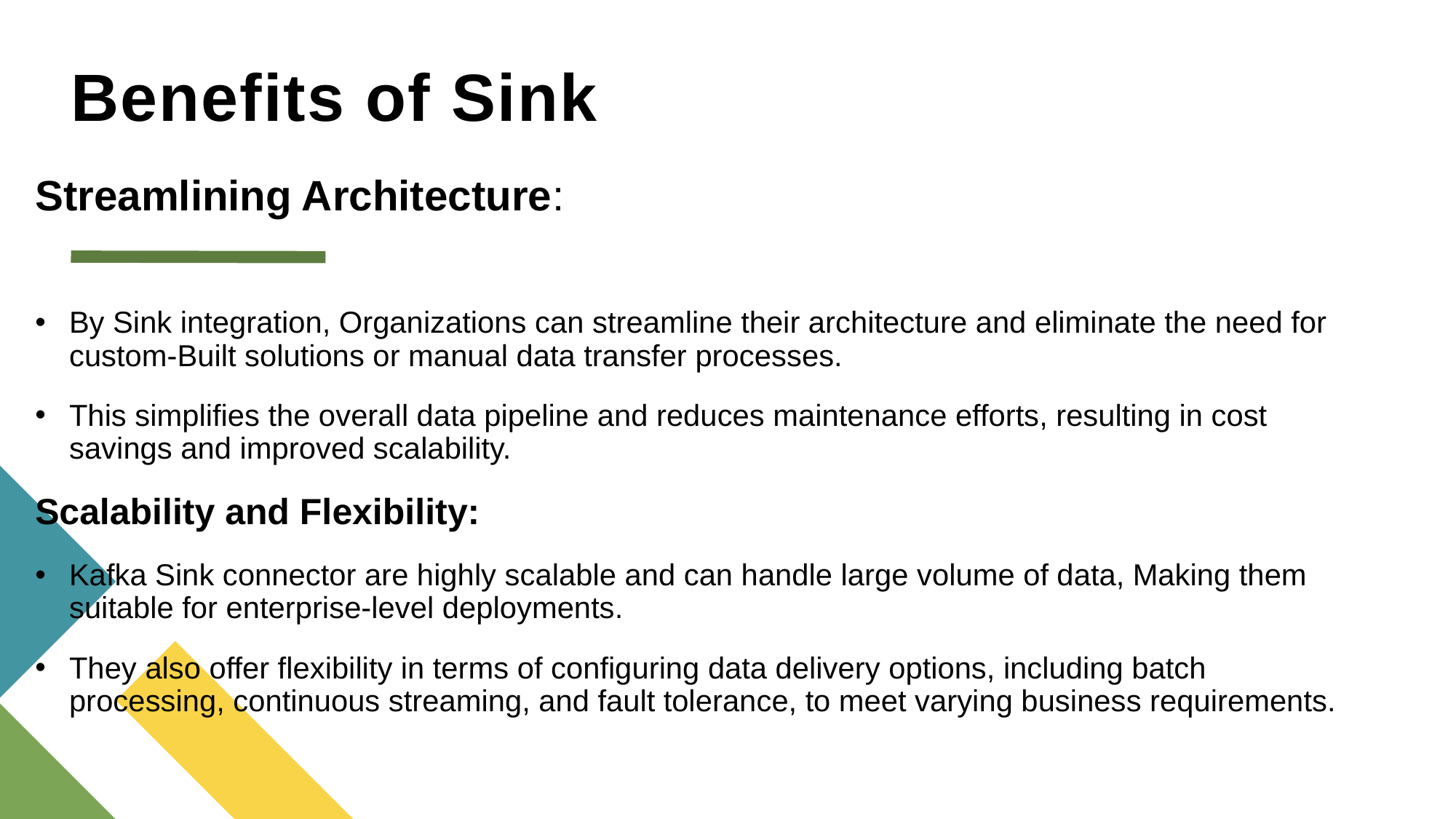

# Benefits of Sink
Streamlining Architecture:

By Sink integration, Organizations can streamline their architecture and eliminate the need for custom-Built solutions or manual data transfer processes.
This simplifies the overall data pipeline and reduces maintenance efforts, resulting in cost savings and improved scalability.
Scalability and Flexibility:
Kafka Sink connector are highly scalable and can handle large volume of data, Making them suitable for enterprise-level deployments.
They also offer flexibility in terms of configuring data delivery options, including batch processing, continuous streaming, and fault tolerance, to meet varying business requirements.